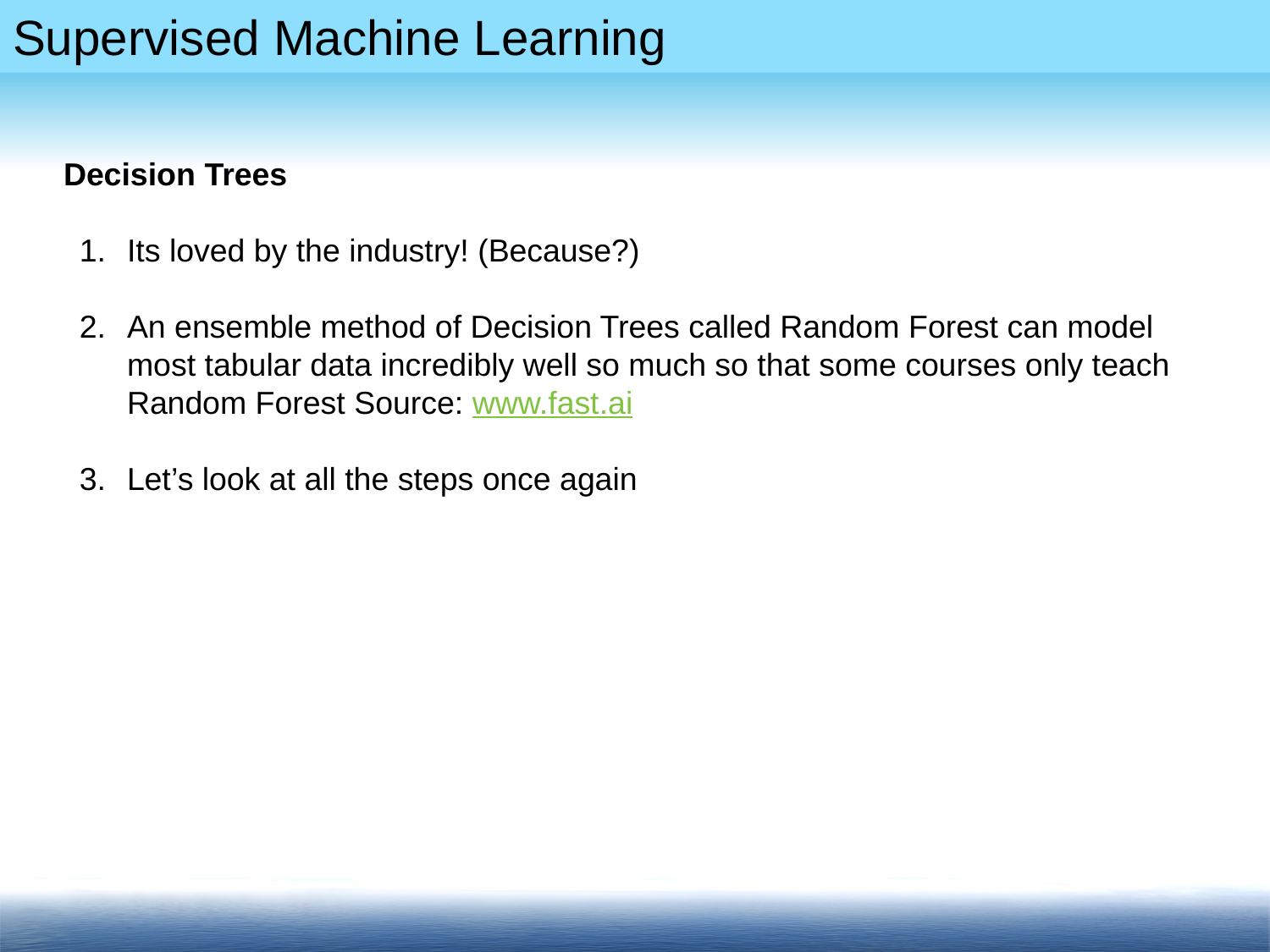

Decision Trees

Its loved by the industry! (Because?)

An ensemble method of Decision Trees called Random Forest can model most tabular data incredibly well so much so that some courses only teach Random Forest Source: www.fast.ai

Let’s look at all the steps once again